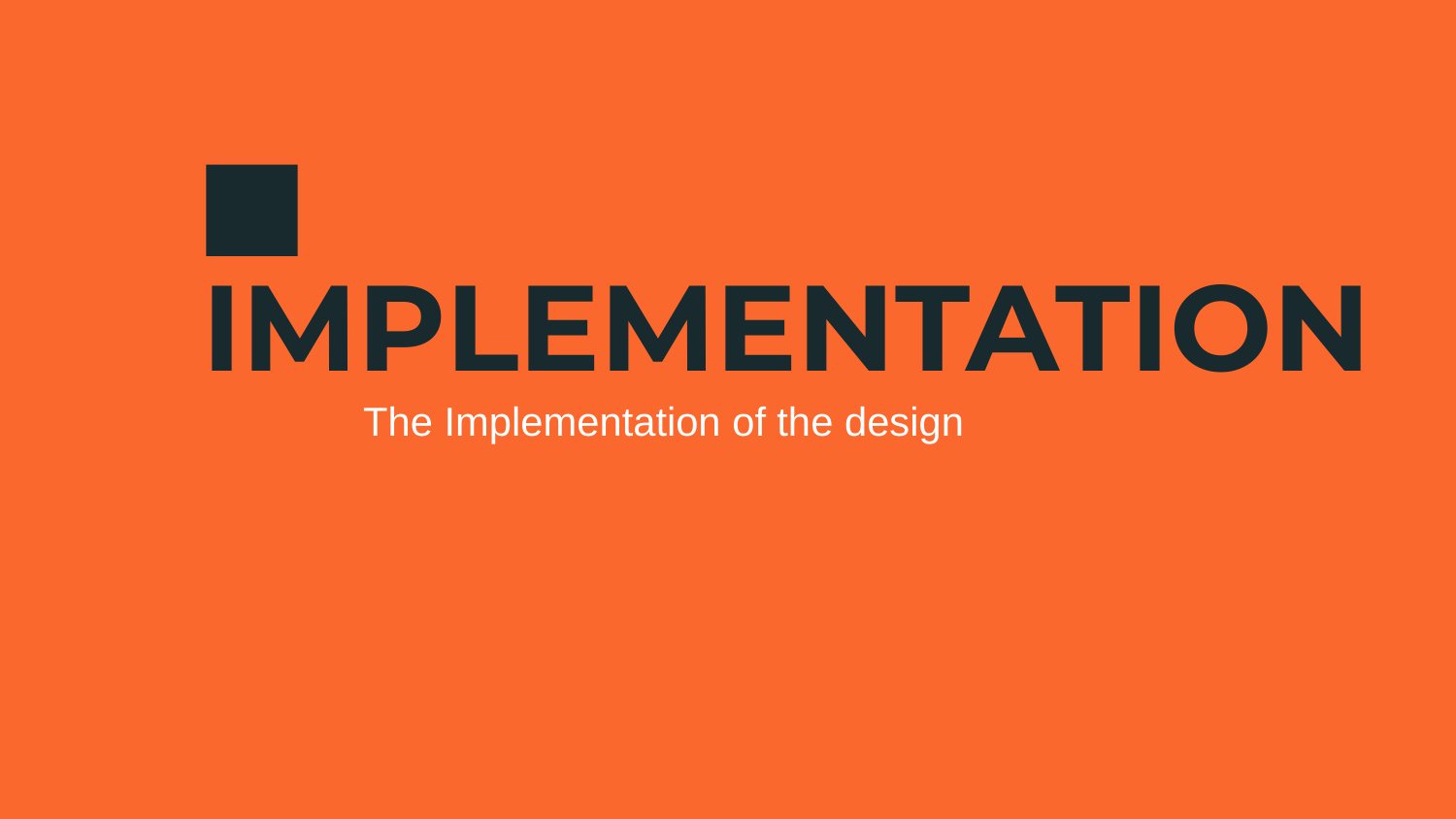

3
# IMPLEMENTATION
The Implementation of the design